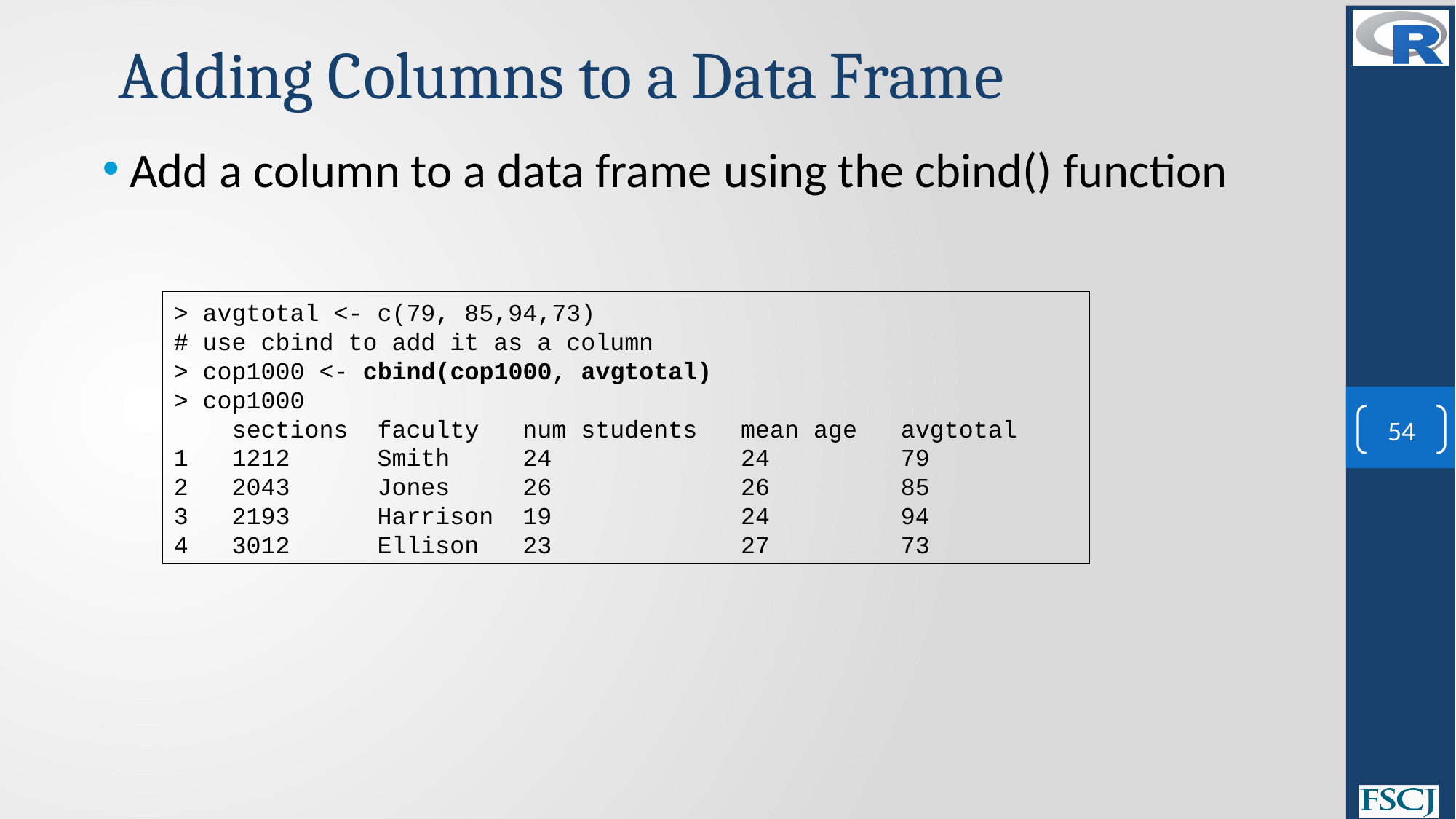

# Adding Columns to a Data Frame
Add a column to a data frame using the cbind() function
> avgtotal <- c(79, 85,94,73)
# use cbind to add it as a column
> cop1000 <- cbind(cop1000, avgtotal)
> cop1000
    sections  faculty   num students   mean age   avgtotal
1   1212      Smith     24             24         79
2   2043      Jones     26             26         85
3   2193      Harrison  19             24         94
4   3012      Ellison   23             27         73
54